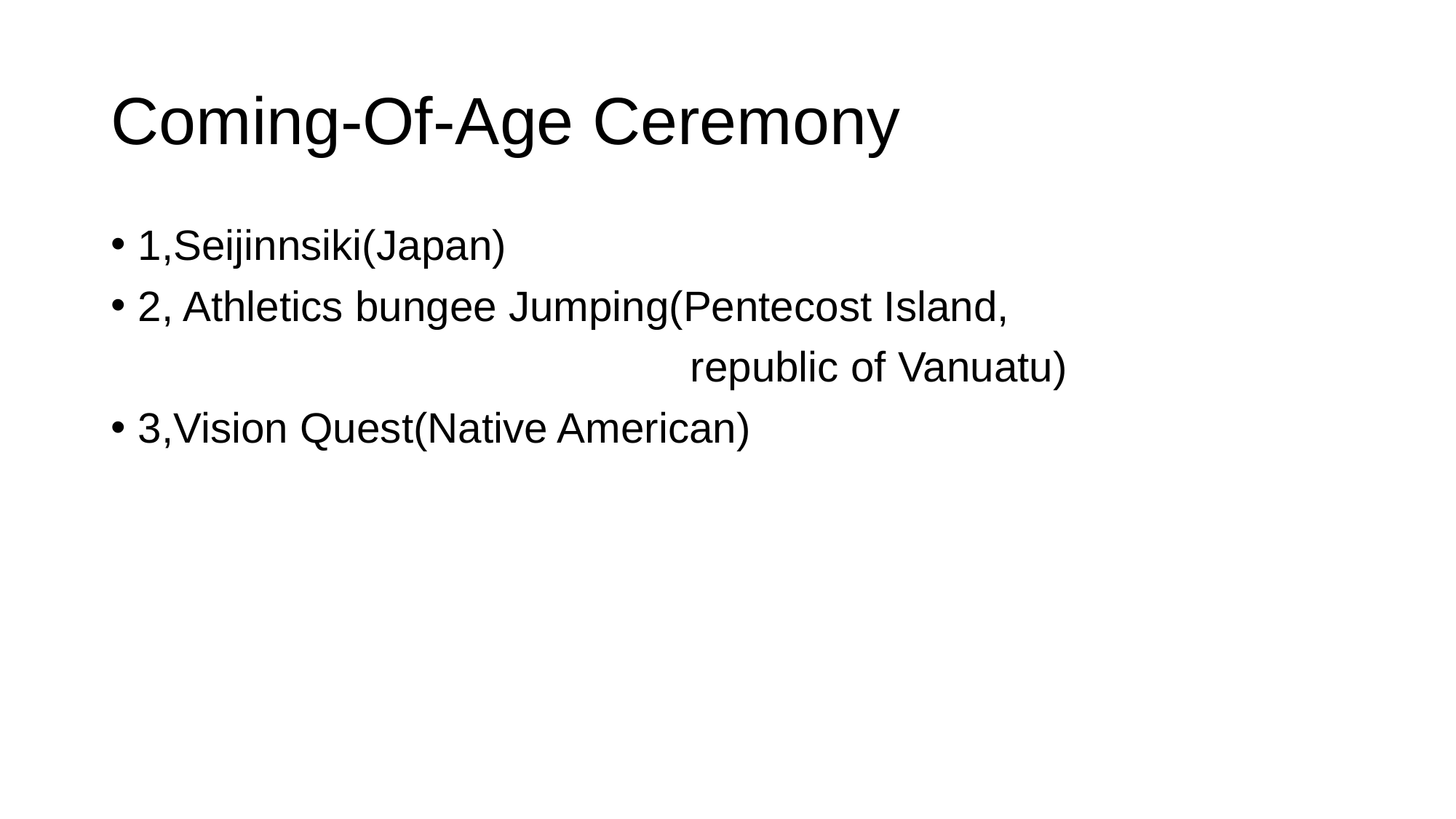

# Coming-Of-Age Ceremony
1,Seijinnsiki(Japan)
2, Athletics bungee Jumping(Pentecost Island,
                                                 republic of Vanuatu)
3,Vision Quest(Native American)